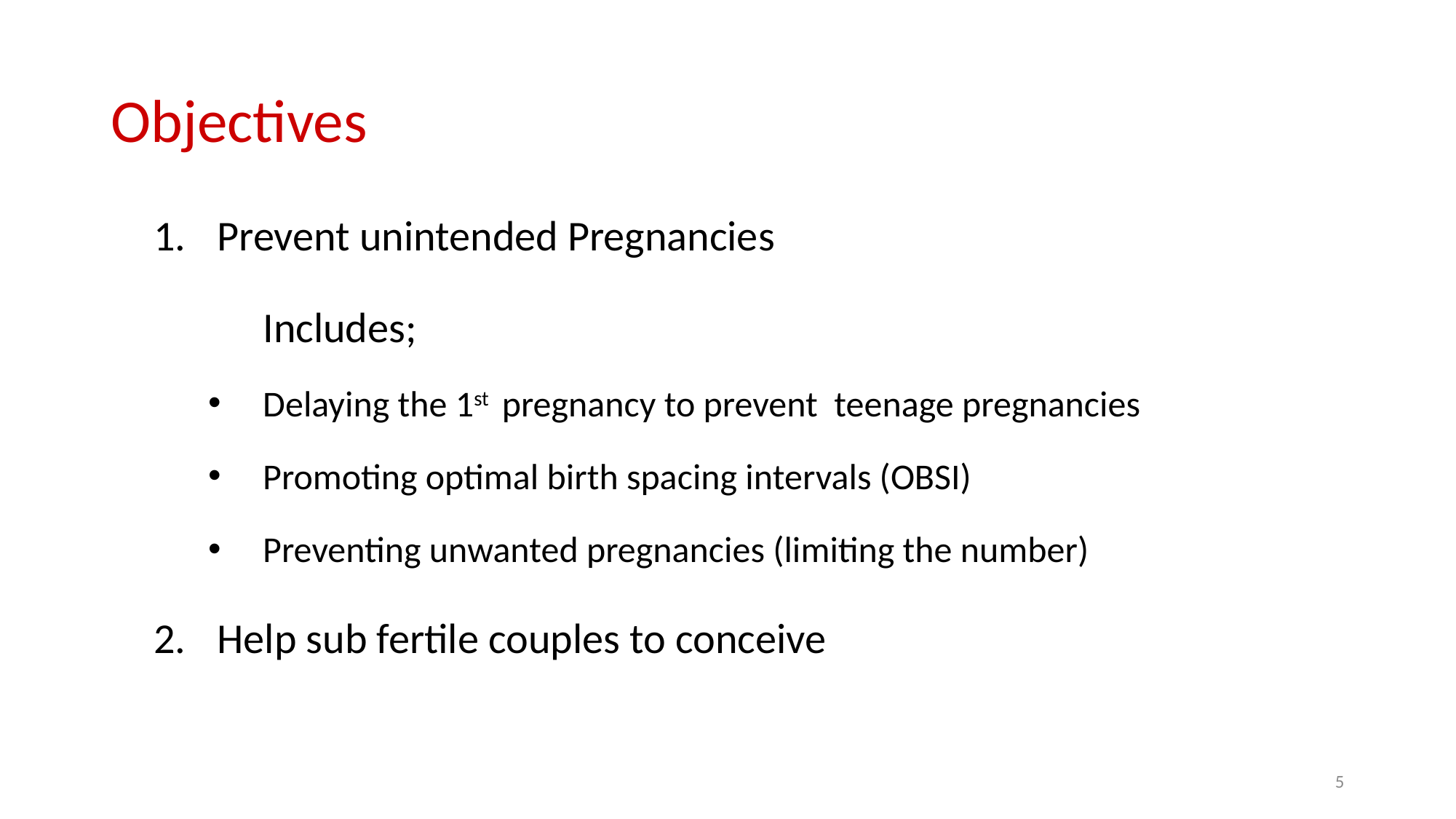

# Objectives
Prevent unintended Pregnancies
	Includes;
Delaying the 1st  pregnancy to prevent  teenage pregnancies
Promoting optimal birth spacing intervals (OBSI)
Preventing unwanted pregnancies (limiting the number)
Help sub fertile couples to conceive
5